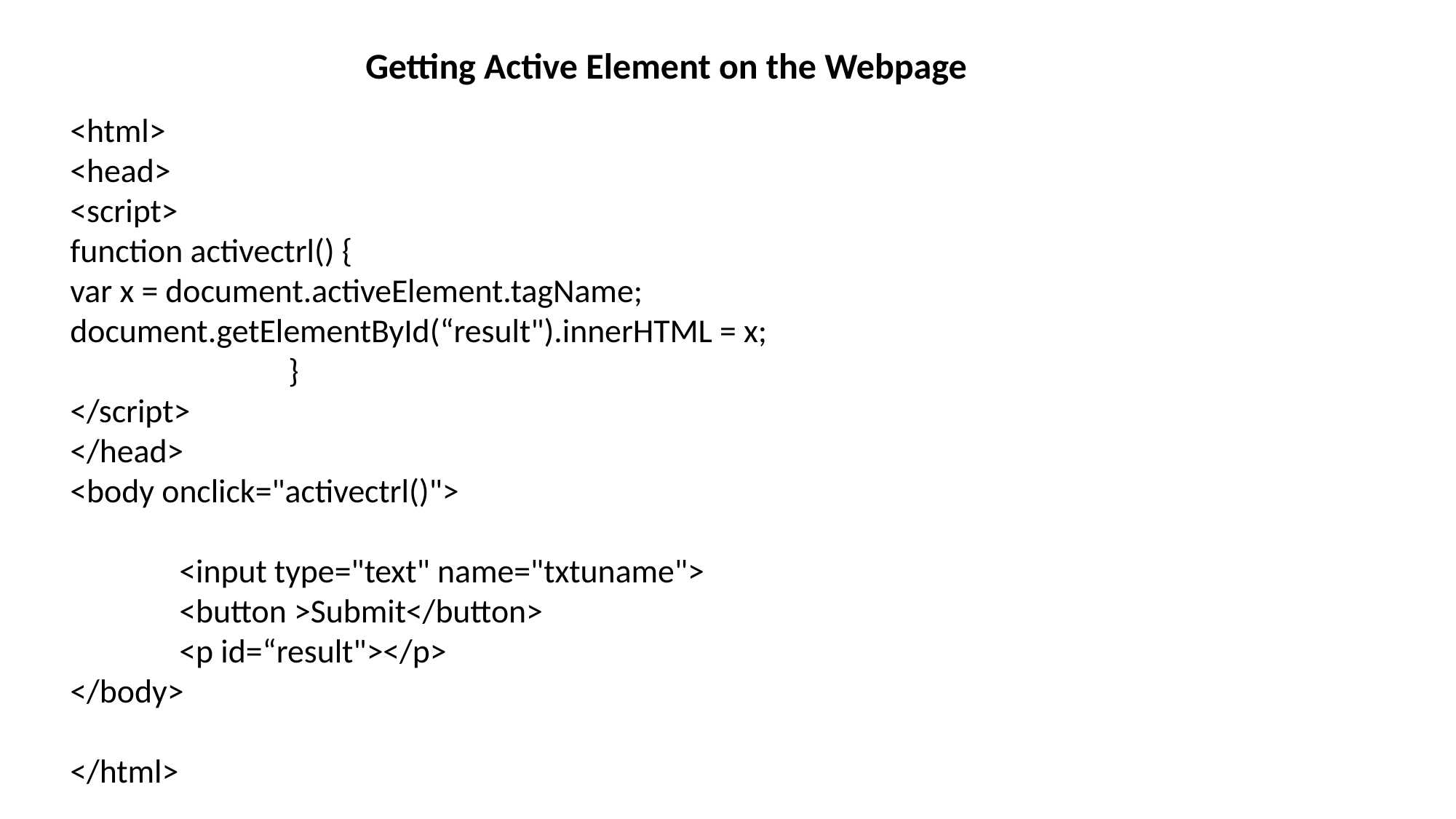

Getting Active Element on the Webpage
<html>
<head>
<script>
function activectrl() {
var x = document.activeElement.tagName;
document.getElementById(“result").innerHTML = x;
		}
</script>
</head>
<body onclick="activectrl()">

	<input type="text" name="txtuname">
	<button >Submit</button>
	<p id=“result"></p>
</body>

</html>